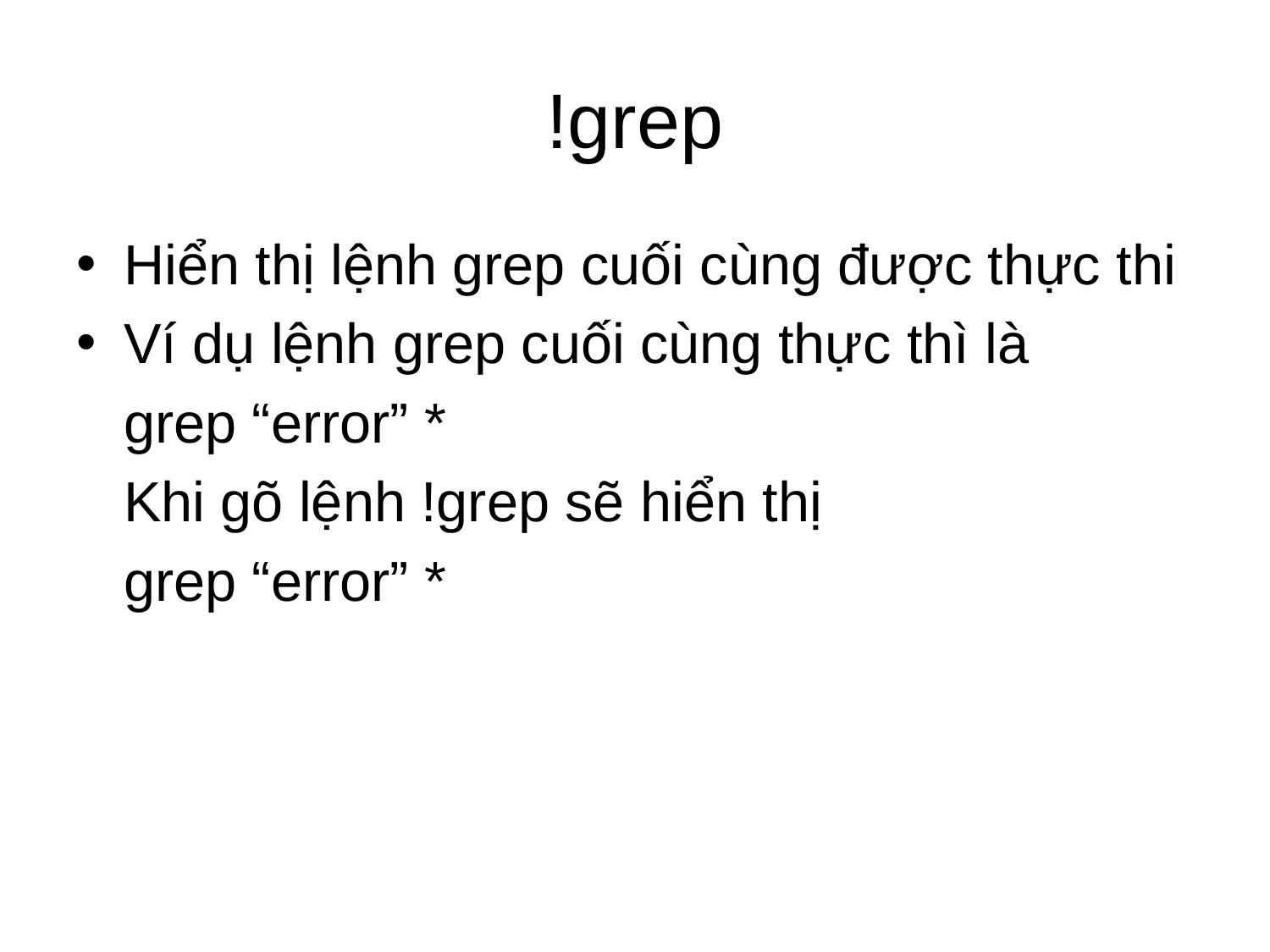

# !grep
Hiển thị lệnh grep cuối cùng được thực thi
Ví dụ lệnh grep cuối cùng thực thì là
	grep “error” *
	Khi gõ lệnh !grep sẽ hiển thị
	grep “error” *